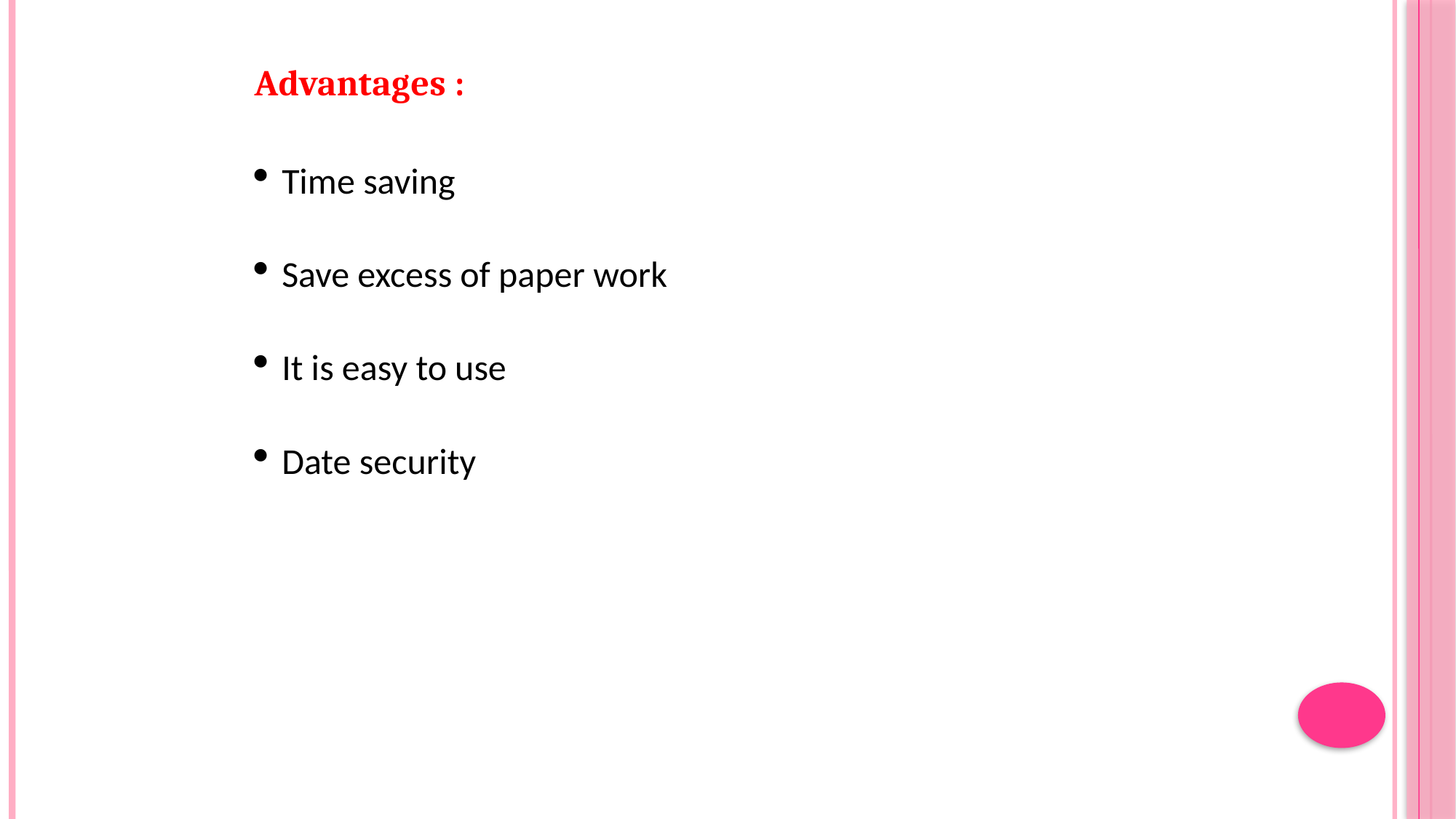

Advantages :

Time saving

Save excess of paper work

It is easy to use

Date security